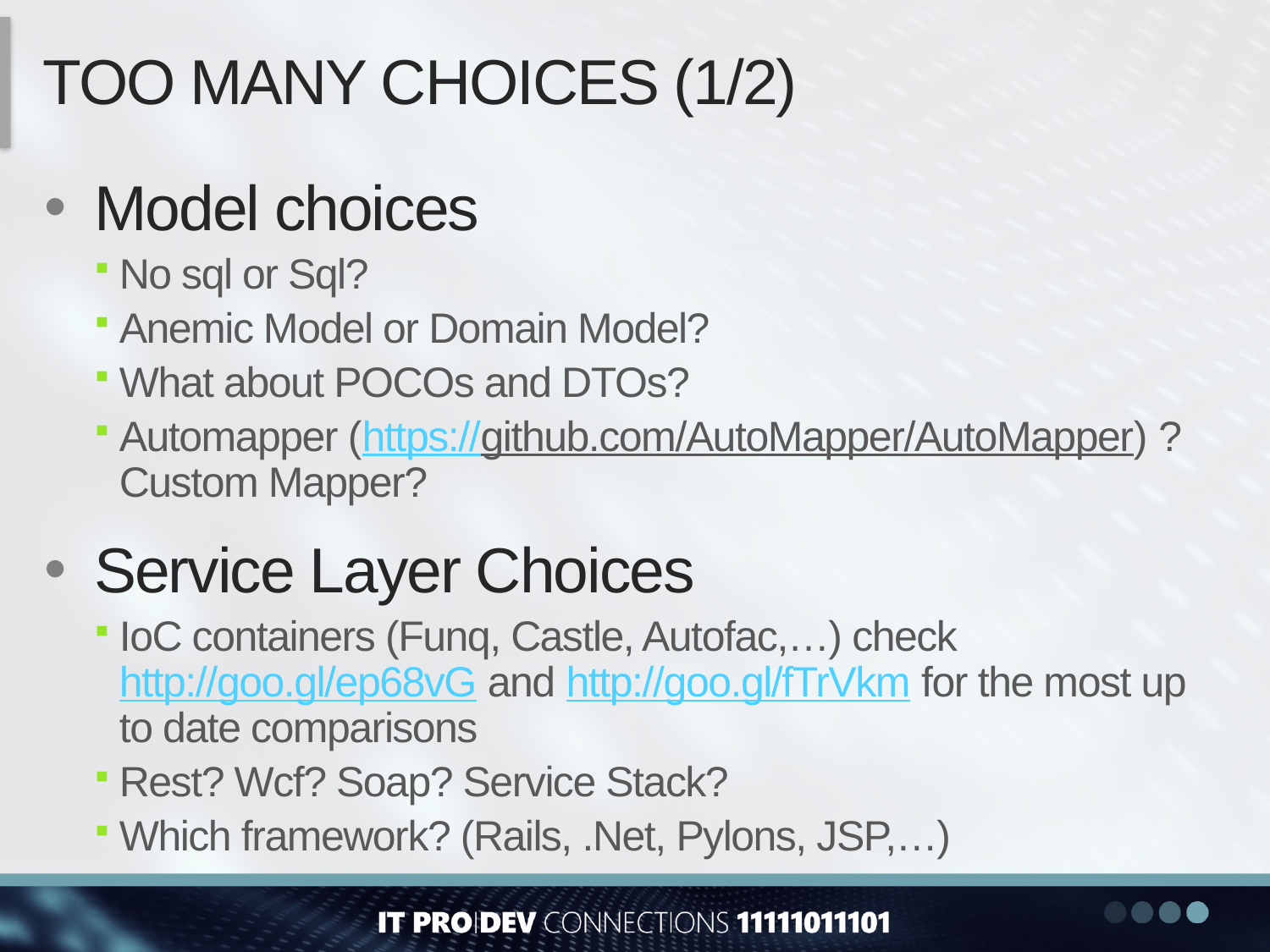

# Too many choices (1/2)
Model choices
No sql or Sql?
Anemic Model or Domain Model?
What about POCOs and DTOs?
Automapper (https://github.com/AutoMapper/AutoMapper) ? Custom Mapper?
Service Layer Choices
IoC containers (Funq, Castle, Autofac,…) check http://goo.gl/ep68vG and http://goo.gl/fTrVkm for the most up to date comparisons
Rest? Wcf? Soap? Service Stack?
Which framework? (Rails, .Net, Pylons, JSP,…)